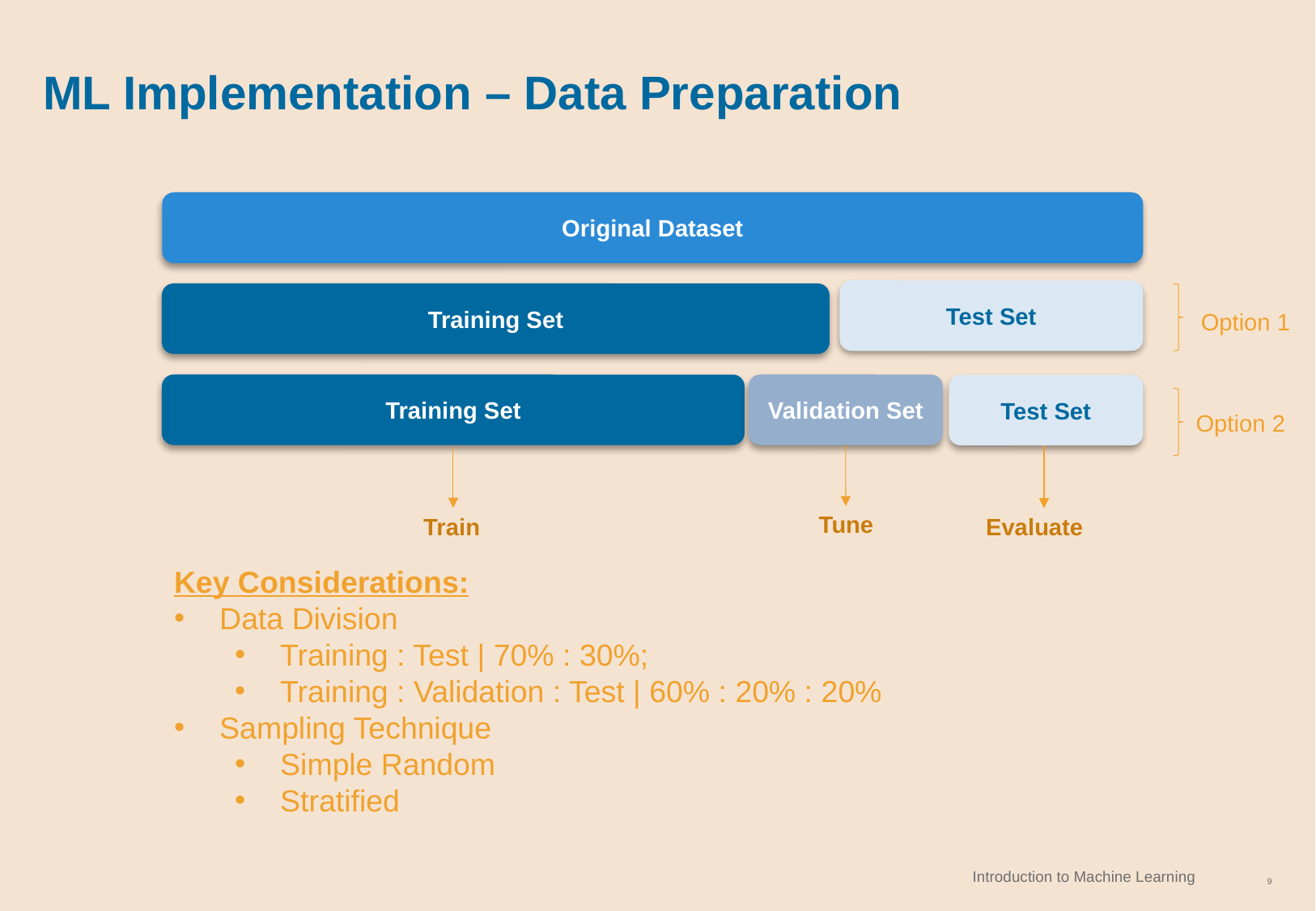

# ML Implementation – Data Preparation
Original Dataset
Test Set
Training Set

Option 1
Training Set
Validation Set
Test Set

Option 2
Tune
Train
Evaluate
Key Considerations:
Data Division
Training : Test | 70% : 30%;
Training : Validation : Test | 60% : 20% : 20%
Sampling Technique
Simple Random
Stratified